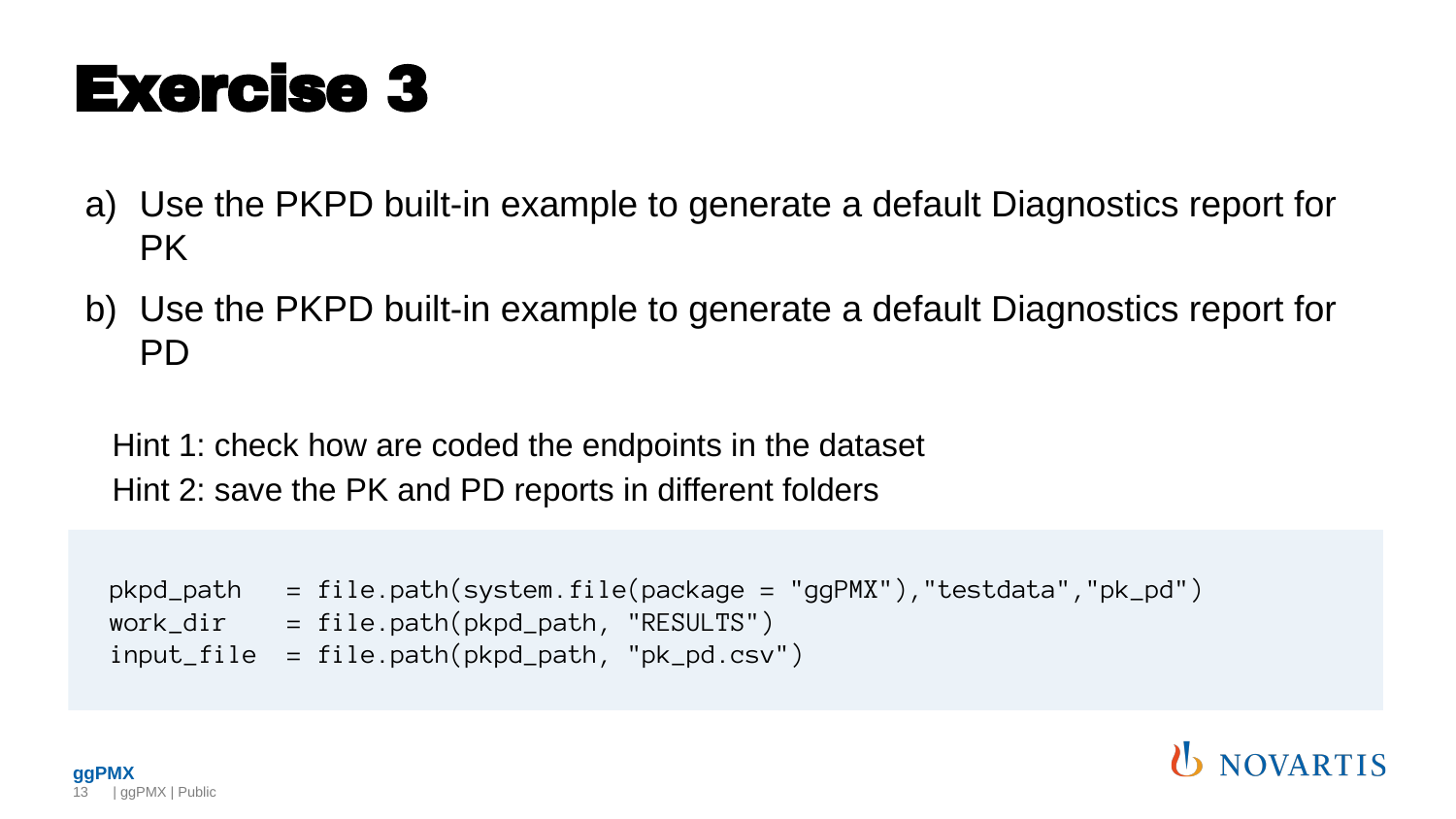

# Exercise 3
Use the PKPD built-in example to generate a default Diagnostics report for PK
Use the PKPD built-in example to generate a default Diagnostics report for PD

Hint 1: check how are coded the endpoints in the dataset
Hint 2: save the PK and PD reports in different folders

pkpd_path   = file.path(system.file(package = "ggPMX"),"testdata","pk_pd")
work_dir    = file.path(pkpd_path, "RESULTS")
input_file  = file.path(pkpd_path, "pk_pd.csv")
13
 | ggPMX | Public